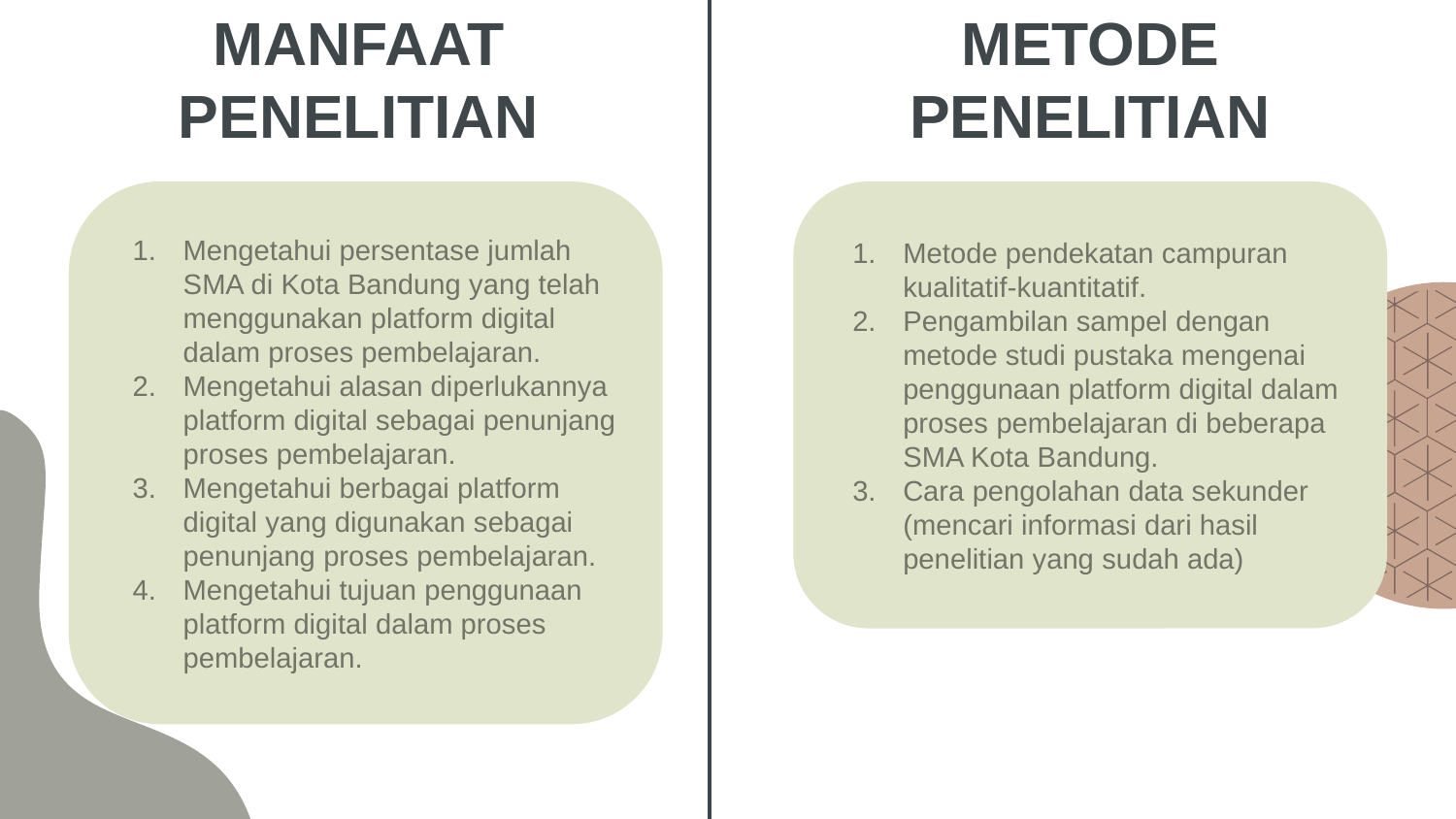

# MANFAAT PENELITIAN
METODE PENELITIAN
Mengetahui persentase jumlah SMA di Kota Bandung yang telah menggunakan platform digital dalam proses pembelajaran.
Mengetahui alasan diperlukannya platform digital sebagai penunjang proses pembelajaran.
Mengetahui berbagai platform digital yang digunakan sebagai penunjang proses pembelajaran.
Mengetahui tujuan penggunaan platform digital dalam proses pembelajaran.
Metode pendekatan campuran kualitatif-kuantitatif.
Pengambilan sampel dengan metode studi pustaka mengenai penggunaan platform digital dalam proses pembelajaran di beberapa SMA Kota Bandung.
Cara pengolahan data sekunder (mencari informasi dari hasil penelitian yang sudah ada)